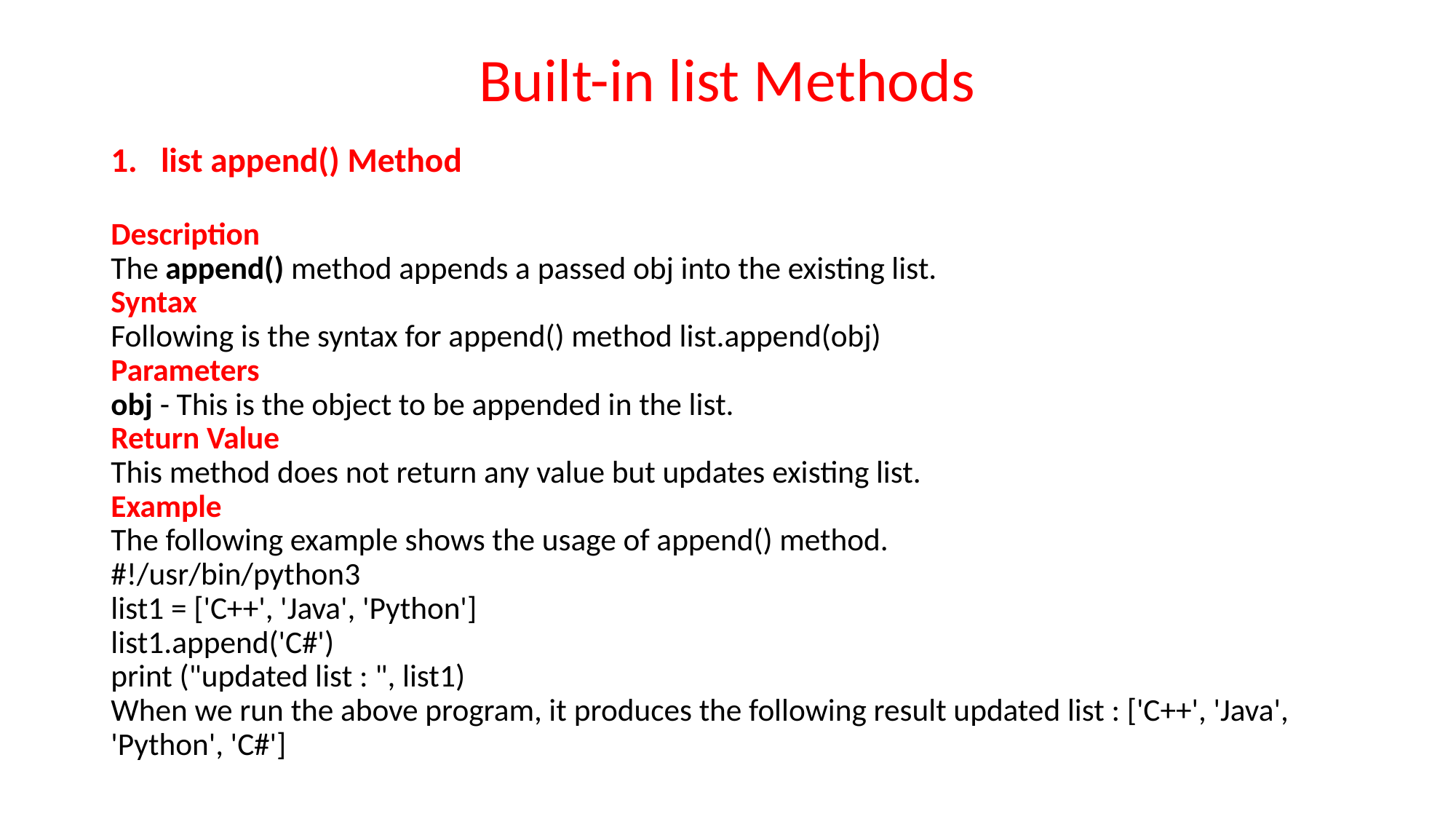

# Built-in list Methods
list append() Method
Description
The append() method appends a passed obj into the existing list.
Syntax
Following is the syntax for append() method list.append(obj)
Parameters
obj - This is the object to be appended in the list.
Return Value
This method does not return any value but updates existing list.
Example
The following example shows the usage of append() method.
#!/usr/bin/python3
list1 = ['C++', 'Java', 'Python']
list1.append('C#')
print ("updated list : ", list1)
When we run the above program, it produces the following result updated list : ['C++', 'Java', 'Python', 'C#']